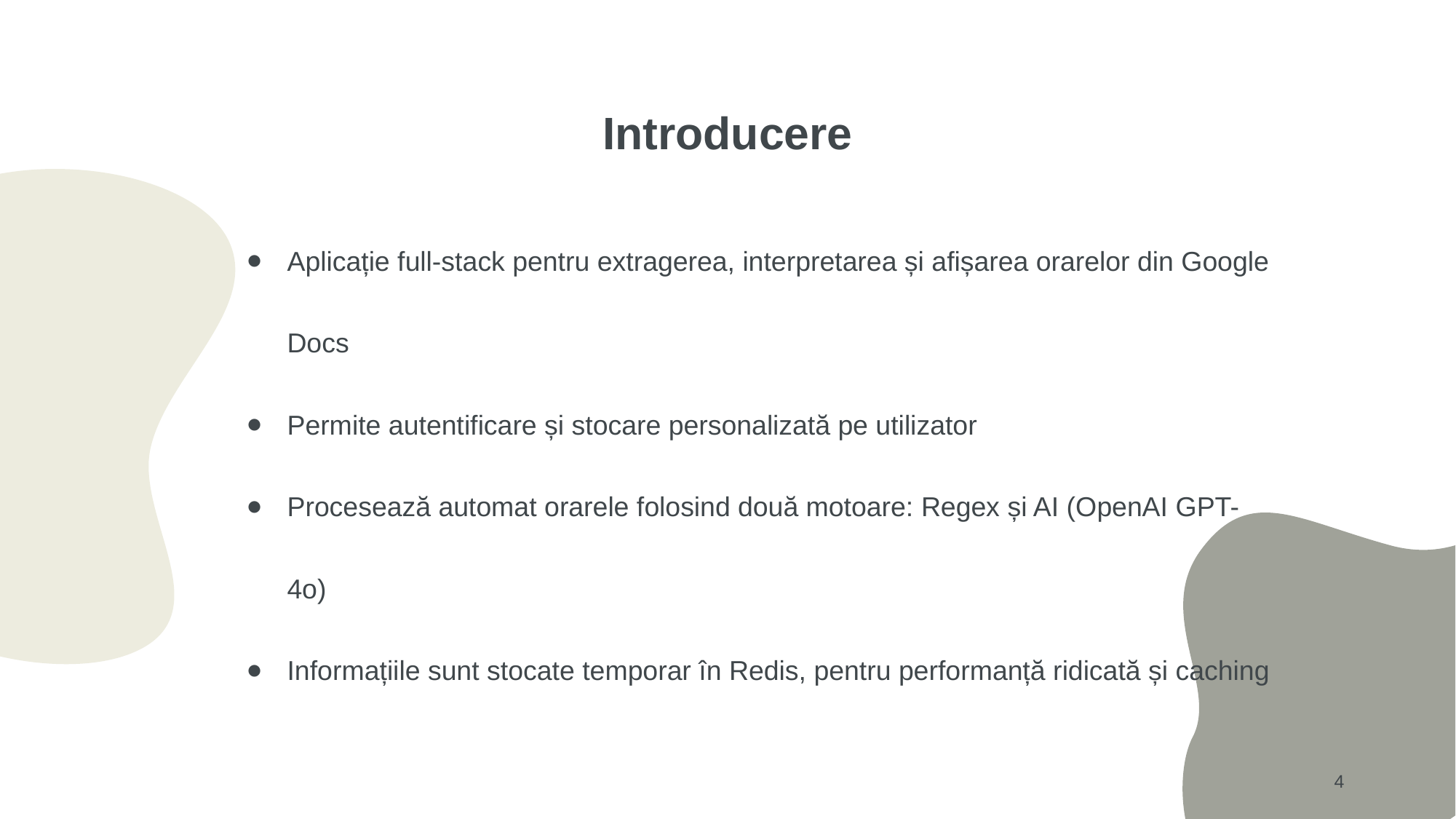

# Introducere
Aplicație full-stack pentru extragerea, interpretarea și afișarea orarelor din Google Docs
Permite autentificare și stocare personalizată pe utilizator
Procesează automat orarele folosind două motoare: Regex și AI (OpenAI GPT-4o)
Informațiile sunt stocate temporar în Redis, pentru performanță ridicată și caching
4